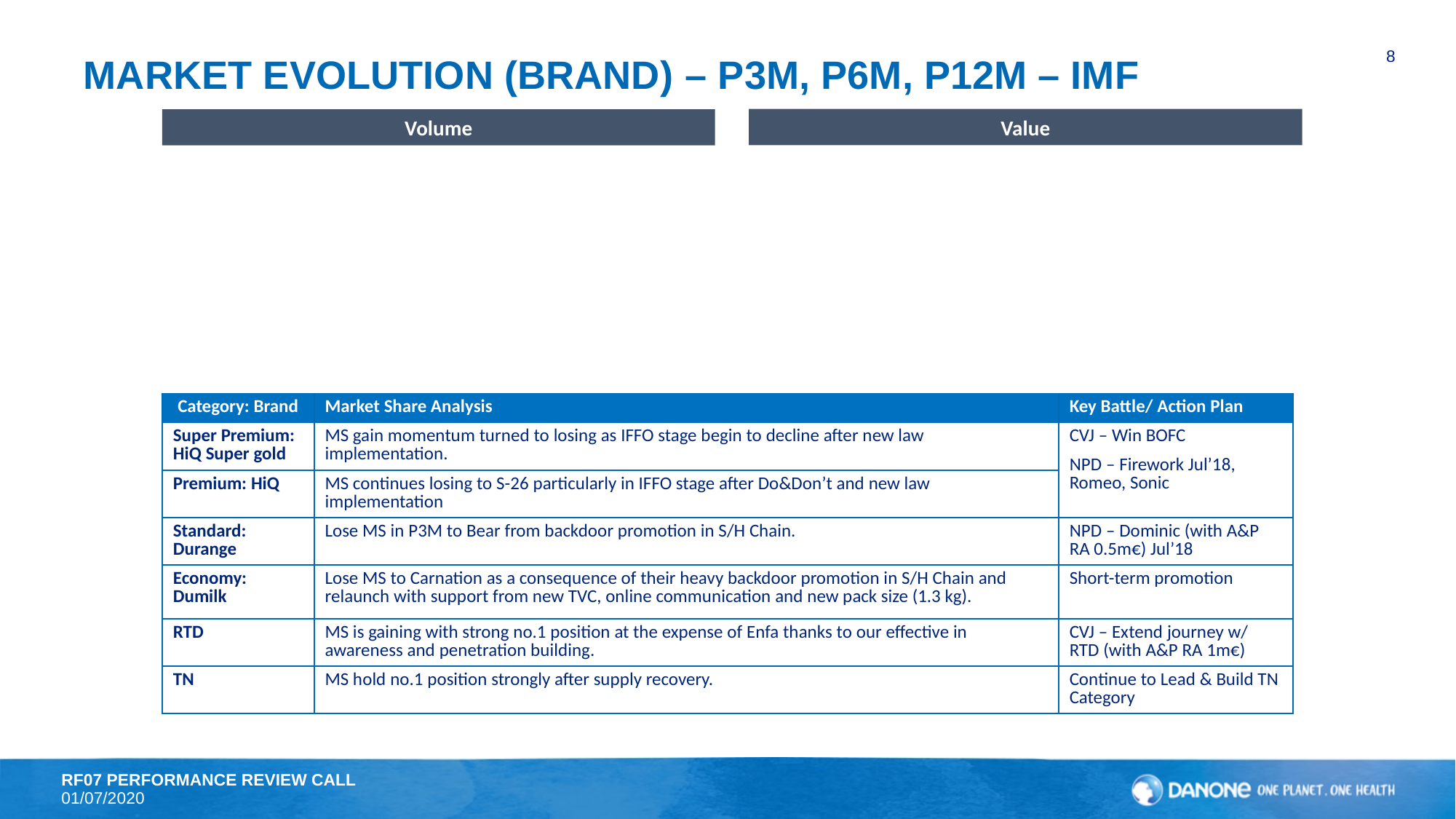

# Market evolution (Brand) – P3m, P6M, P12M – IMF
8

| Category: Brand | Market Share Analysis | Key Battle/ Action Plan |
| --- | --- | --- |
| Super Premium: HiQ Super gold | MS gain momentum turned to losing as IFFO stage begin to decline after new law implementation. | CVJ – Win BOFC NPD – Firework Jul’18, Romeo, Sonic |
| Premium: HiQ | MS continues losing to S-26 particularly in IFFO stage after Do&Don’t and new law implementation |  |
| Standard: Durange | Lose MS in P3M to Bear from backdoor promotion in S/H Chain. | NPD – Dominic (with A&P RA 0.5m€) Jul’18 |
| Economy: Dumilk | Lose MS to Carnation as a consequence of their heavy backdoor promotion in S/H Chain and relaunch with support from new TVC, online communication and new pack size (1.3 kg). | Short-term promotion |
| RTD | MS is gaining with strong no.1 position at the expense of Enfa thanks to our effective in awareness and penetration building. | CVJ – Extend journey w/ RTD (with A&P RA 1m€) |
| TN | MS hold no.1 position strongly after supply recovery. | Continue to Lead & Build TN Category |
RF07 PERFORMANCE REVIEW CALL
01/07/2020